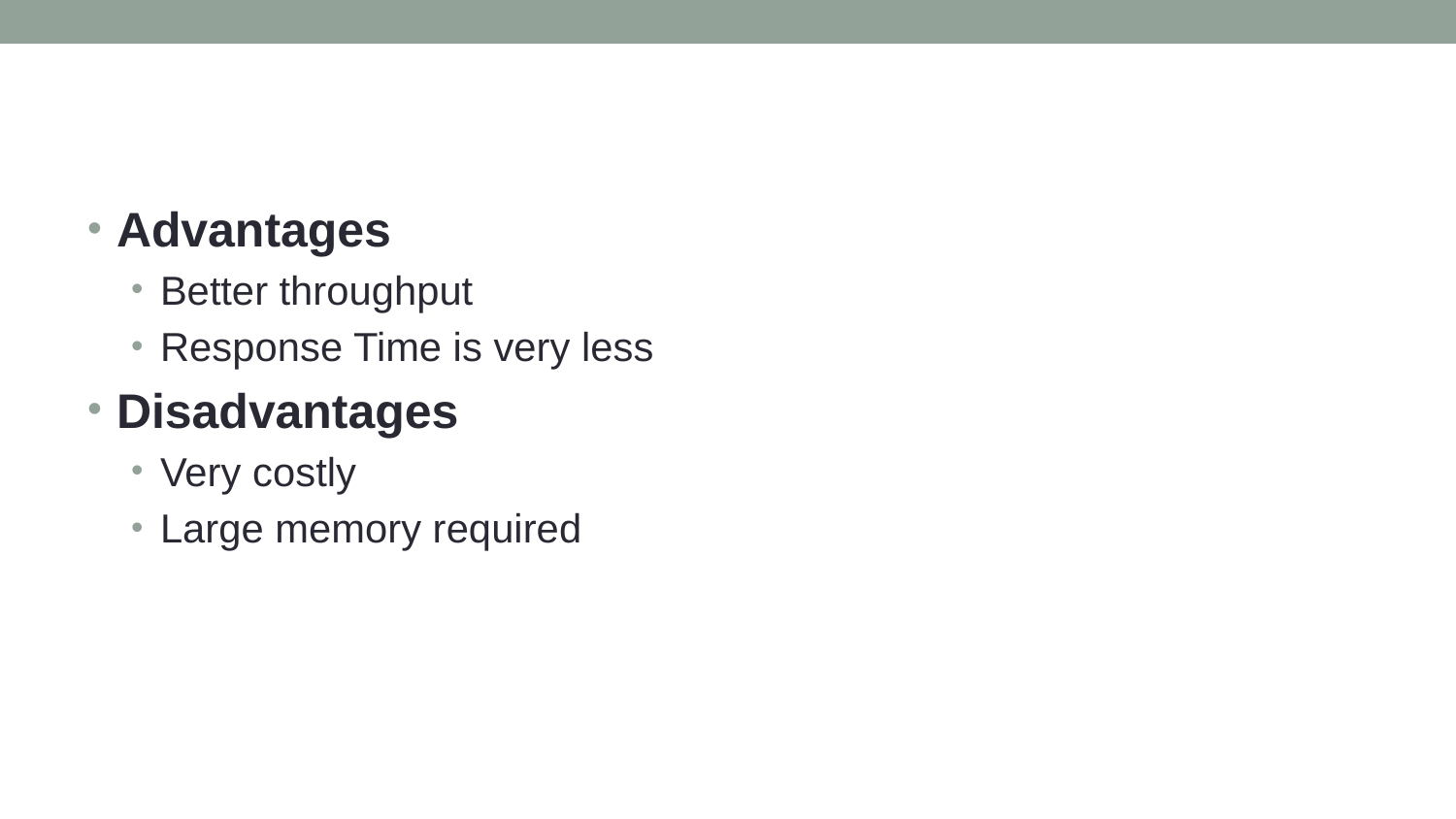

Advantages
Better throughput
Response Time is very less
Disadvantages
Very costly
Large memory required